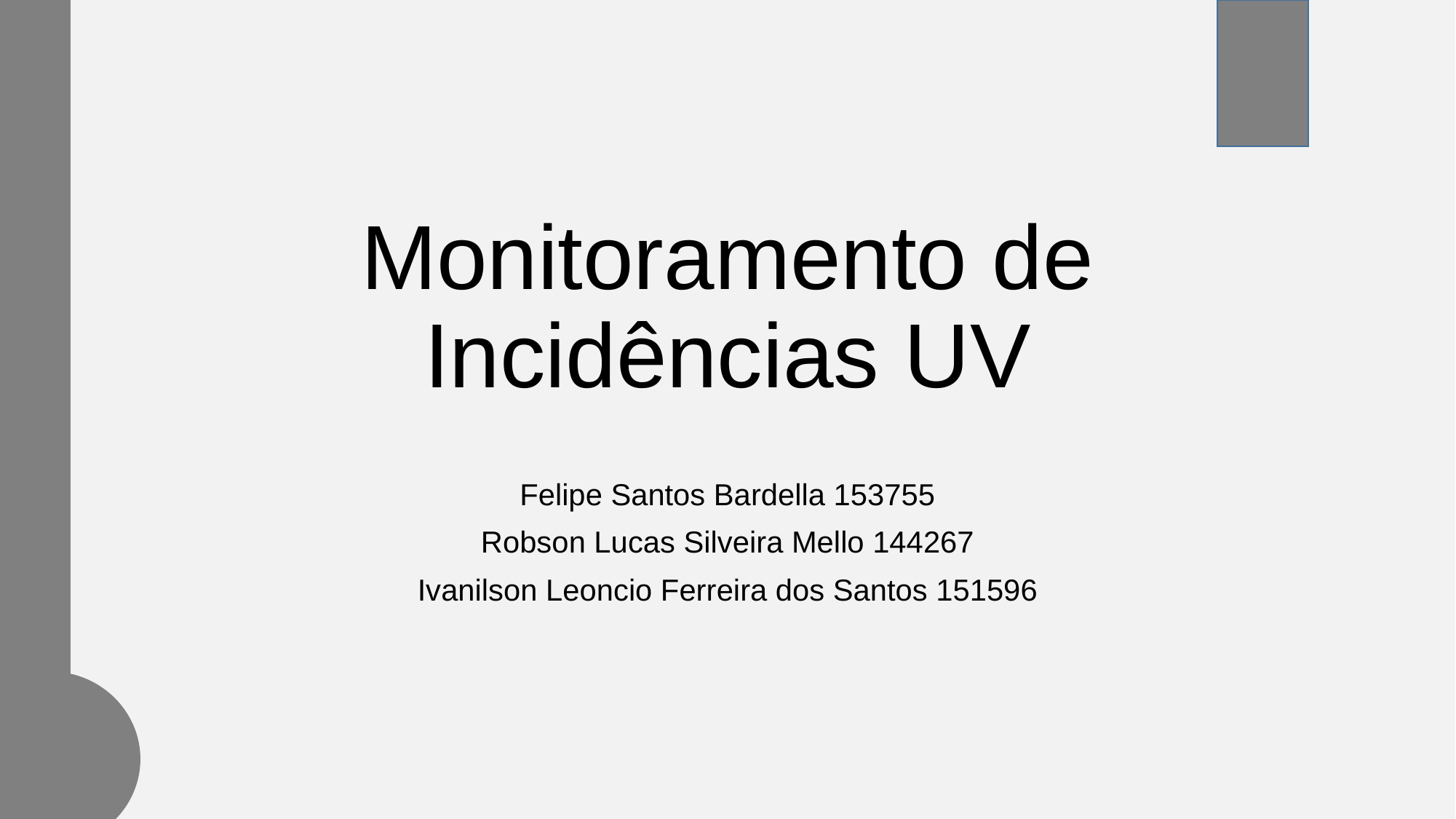

# Monitoramento de Incidências UV
Felipe Santos Bardella 153755
Robson Lucas Silveira Mello 144267
Ivanilson Leoncio Ferreira dos Santos 151596